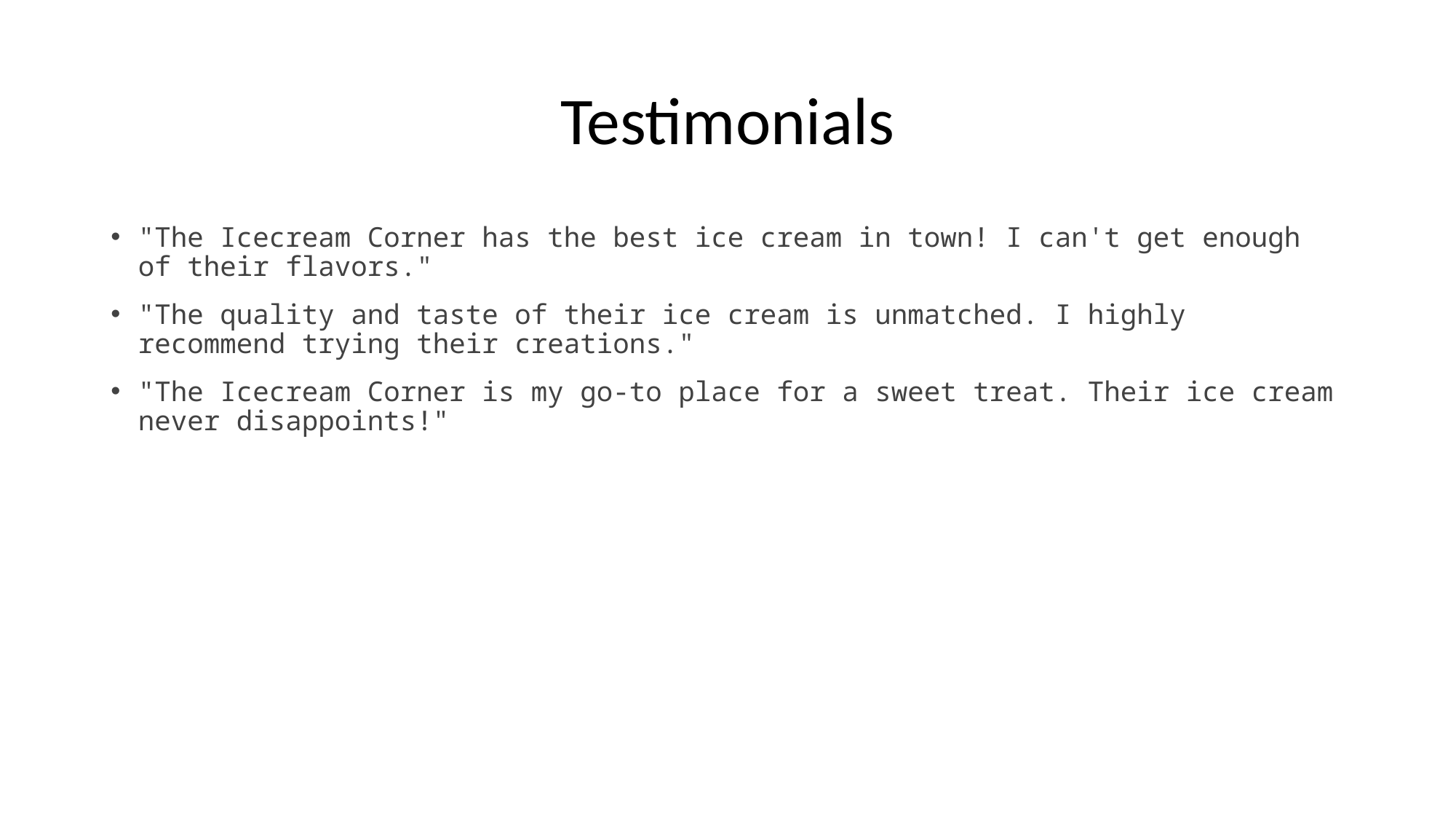

# Testimonials
"The Icecream Corner has the best ice cream in town! I can't get enough of their flavors."
"The quality and taste of their ice cream is unmatched. I highly recommend trying their creations."
"The Icecream Corner is my go-to place for a sweet treat. Their ice cream never disappoints!"